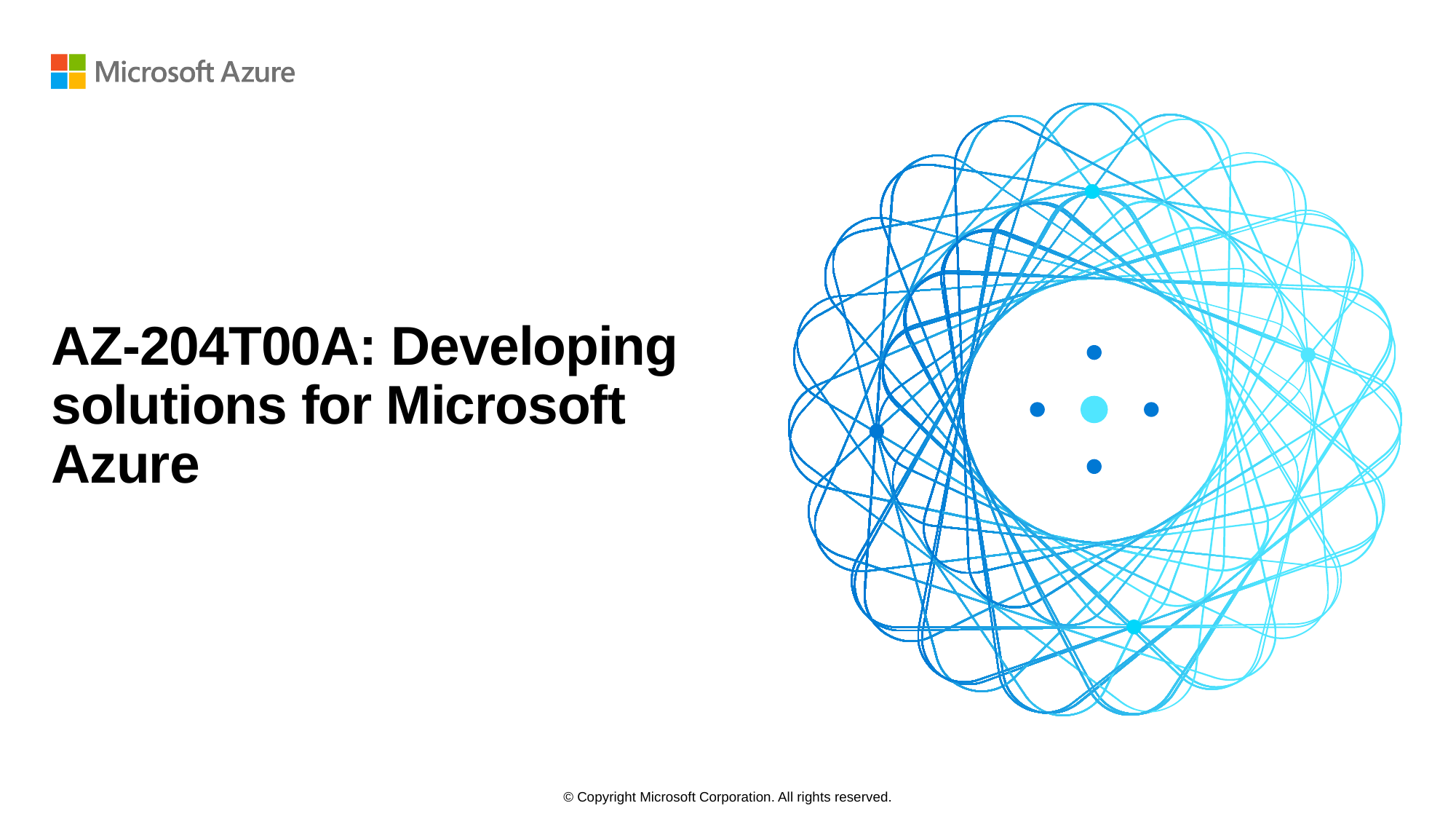

# AZ-204T00A: Developing solutions for Microsoft Azure